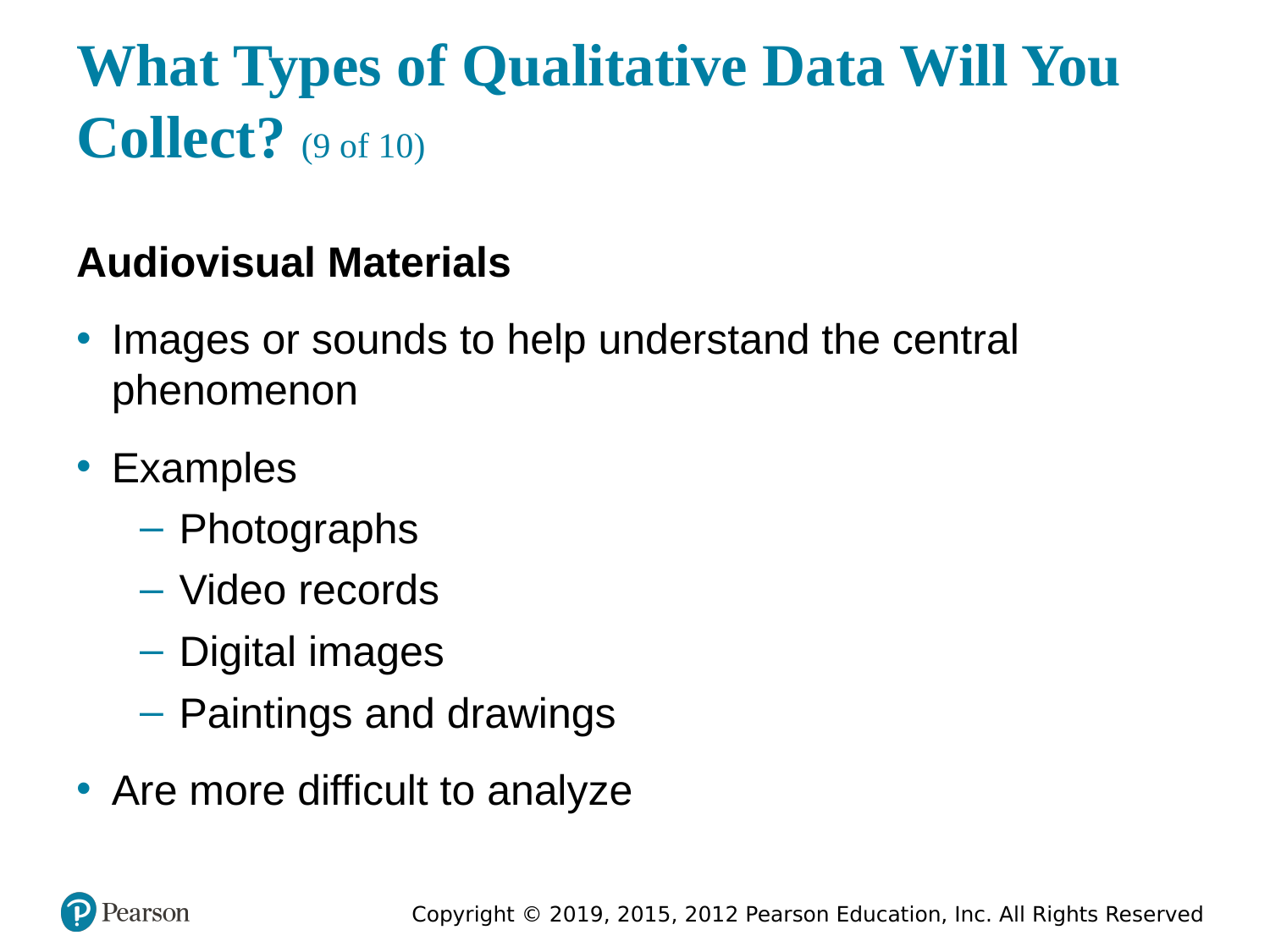

# What Types of Qualitative Data Will You Collect? (9 of 10)
Audiovisual Materials
Images or sounds to help understand the central phenomenon
Examples
Photographs
Video records
Digital images
Paintings and drawings
Are more difficult to analyze